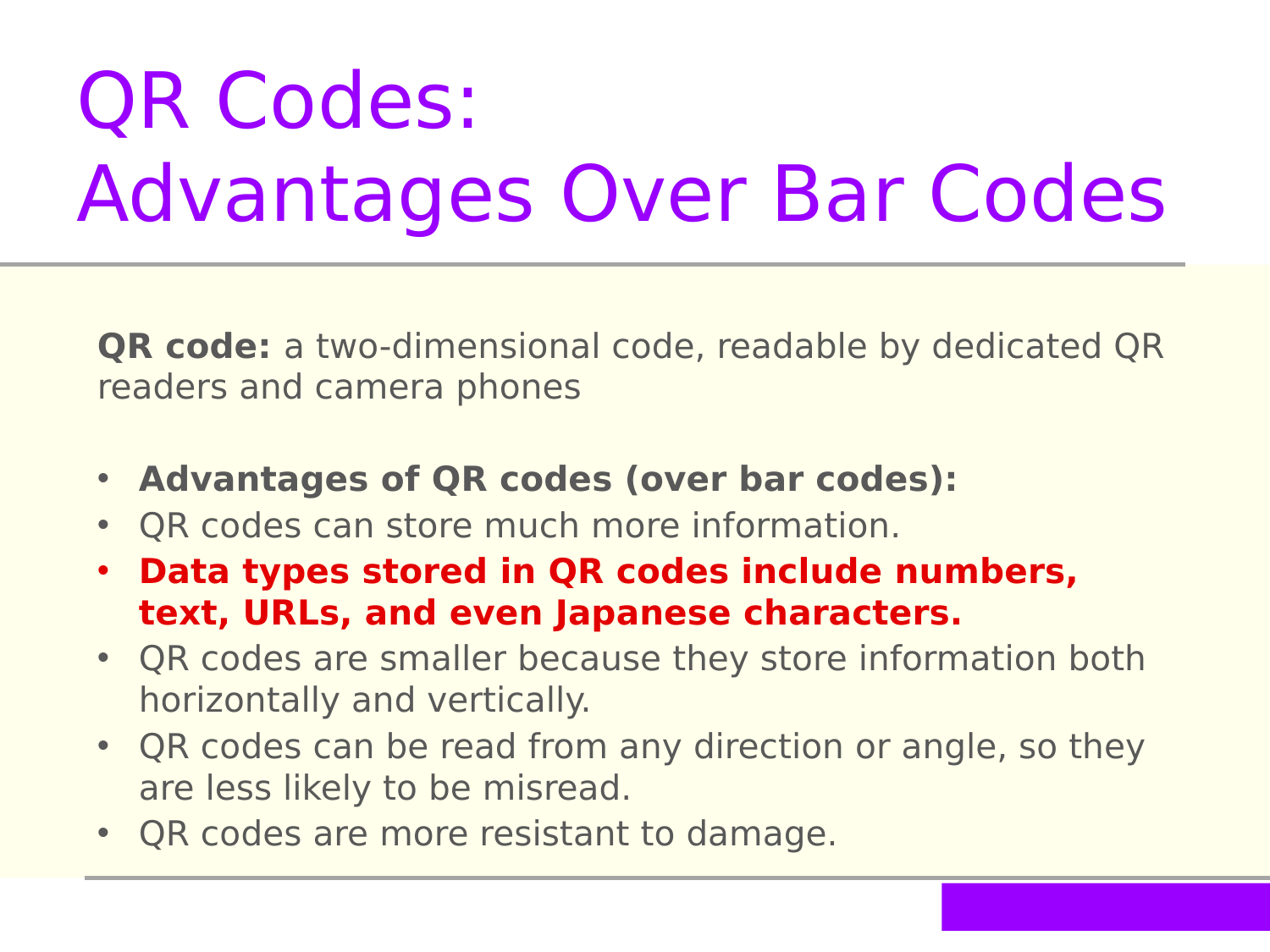

QR Codes:
Advantages Over Bar Codes
QR code: a two-dimensional code, readable by dedicated QR readers and camera phones

Advantages of QR codes (over bar codes):
QR codes can store much more information.
Data types stored in QR codes include numbers, text, URLs, and even Japanese characters.
QR codes are smaller because they store information both horizontally and vertically.
QR codes can be read from any direction or angle, so they are less likely to be misread.
QR codes are more resistant to damage.